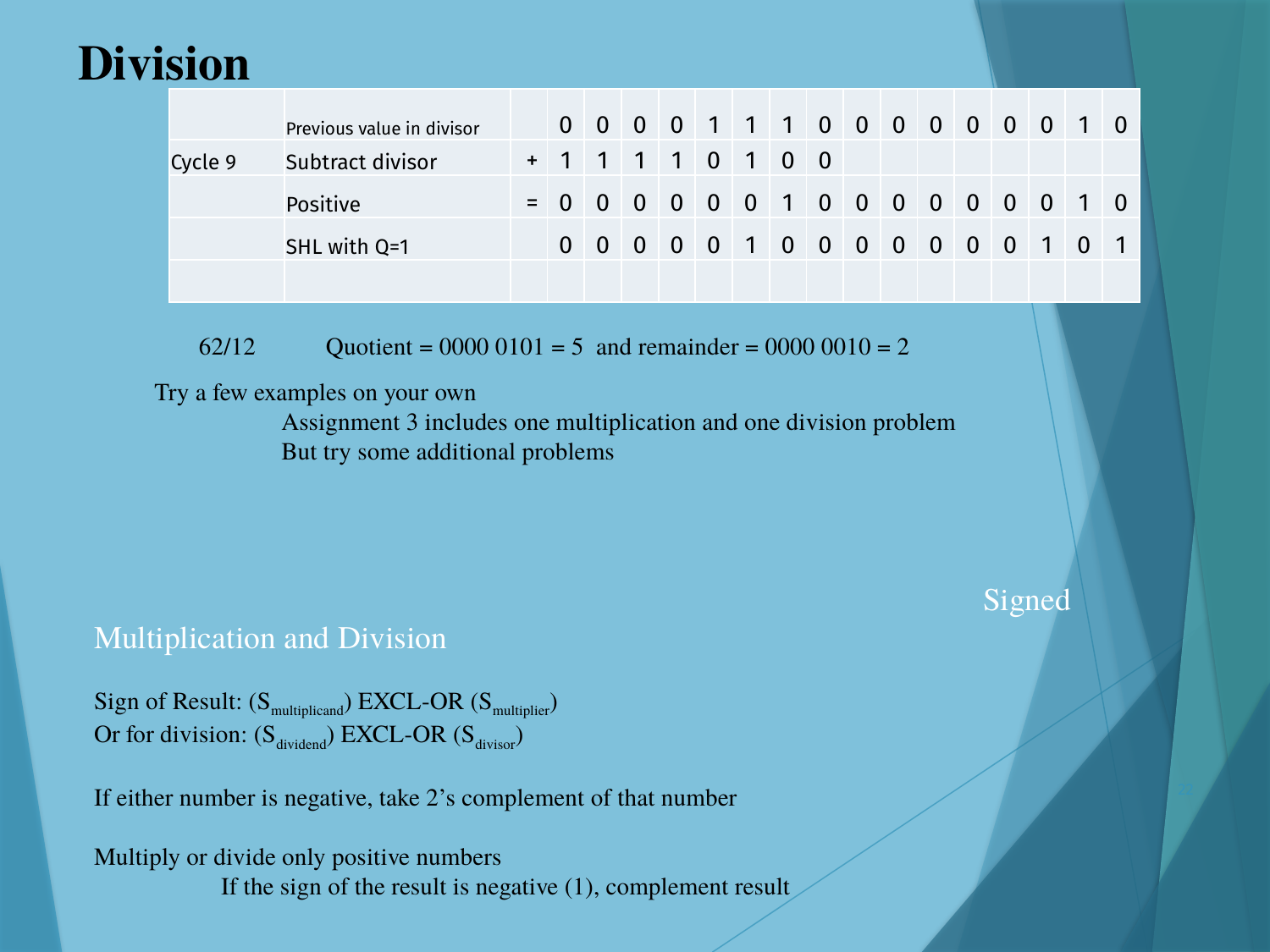

Division
|  | Previous value in divisor |  | 0 | 0 | 0 | 0 | 1 | 1 | 1 | 0 | 0 | 0 | 0 | 0 | 0 | 0 | 1 | 0 |
| --- | --- | --- | --- | --- | --- | --- | --- | --- | --- | --- | --- | --- | --- | --- | --- | --- | --- | --- |
| Cycle 9 | Subtract divisor | + | 1 | 1 | 1 | 1 | 0 | 1 | 0 | 0 |  |  |  |  |  |  |  |  |
|  | Positive | = | 0 | 0 | 0 | 0 | 0 | 0 | 1 | 0 | 0 | 0 | 0 | 0 | 0 | 0 | 1 | 0 |
|  | SHL with Q=1 |  | 0 | 0 | 0 | 0 | 0 | 1 | 0 | 0 | 0 | 0 | 0 | 0 | 0 | 1 | 0 | 1 |
|  |  |  |  |  |  |  |  |  |  |  |  |  |  |  |  |  |  |  |
62/12	Quotient = 0000 0101 = 5  and remainder = 0000 0010 = 2
Try a few examples on your own
	Assignment 3 includes one multiplication and one division problem
	But try some additional problems
							Signed Multiplication and Division

Sign of Result: (Smultiplicand) EXCL-OR (Smultiplier)
Or for division: (Sdividend) EXCL-OR (Sdivisor)

If either number is negative, take 2’s complement of that number

Multiply or divide only positive numbers
	If the sign of the result is negative (1), complement result
22